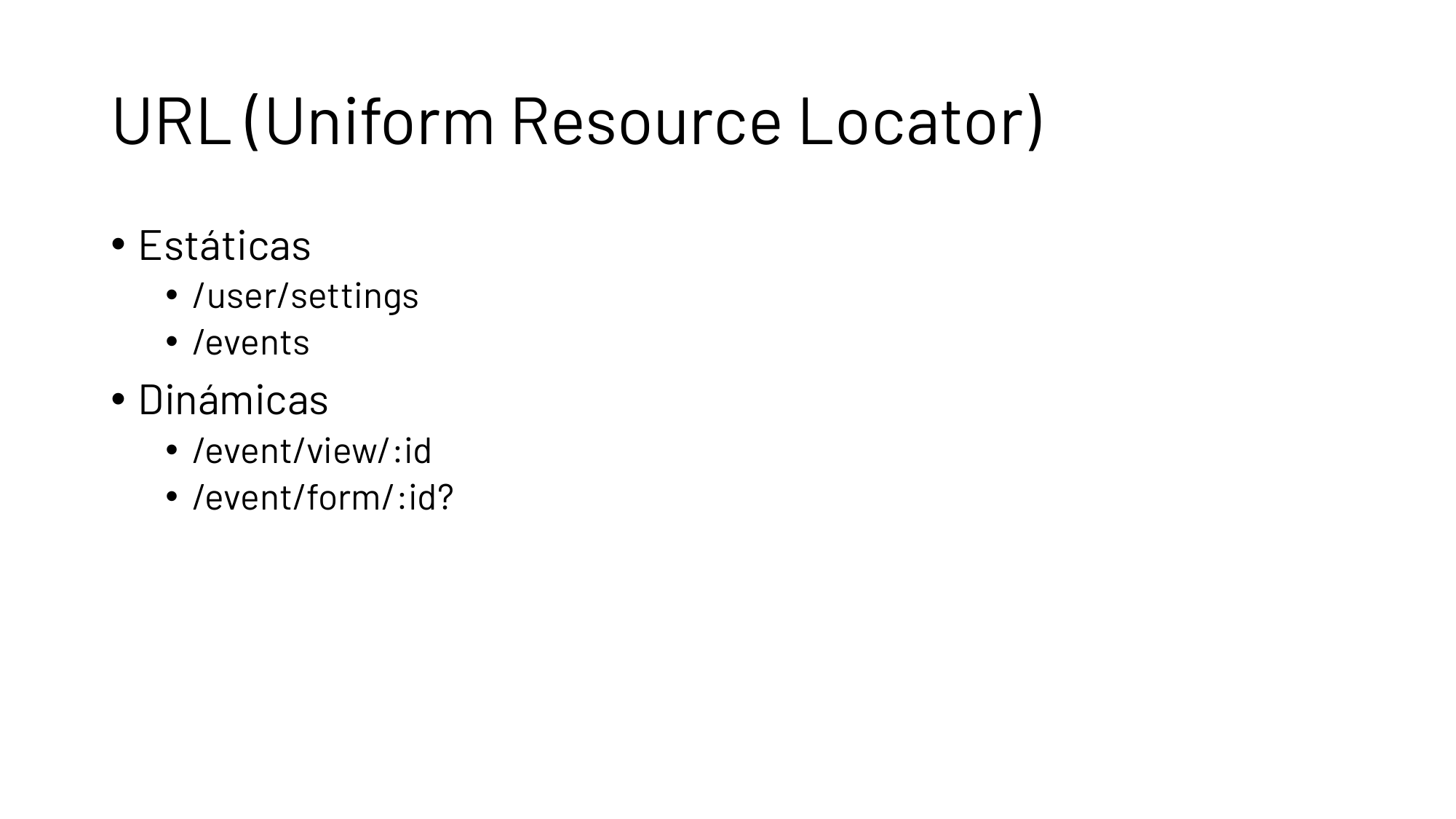

# URL (Uniform Resource Locator)
Estáticas
/user/settings
/events
Dinámicas
/event/view/:id
/event/form/:id?